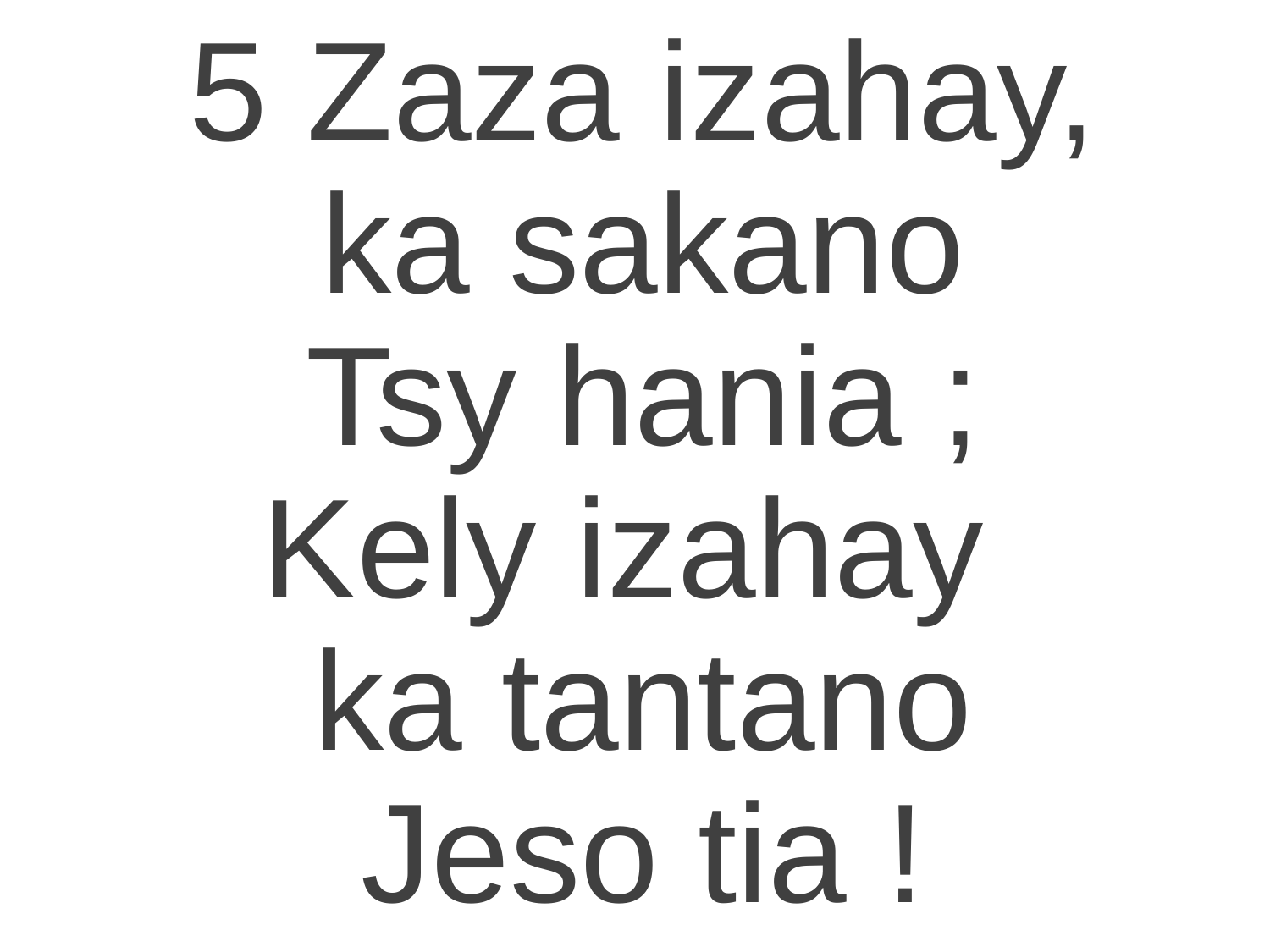

5 Zaza izahay,
ka sakano
Tsy hania ;
Kely izahay
ka tantano
Jeso tia !